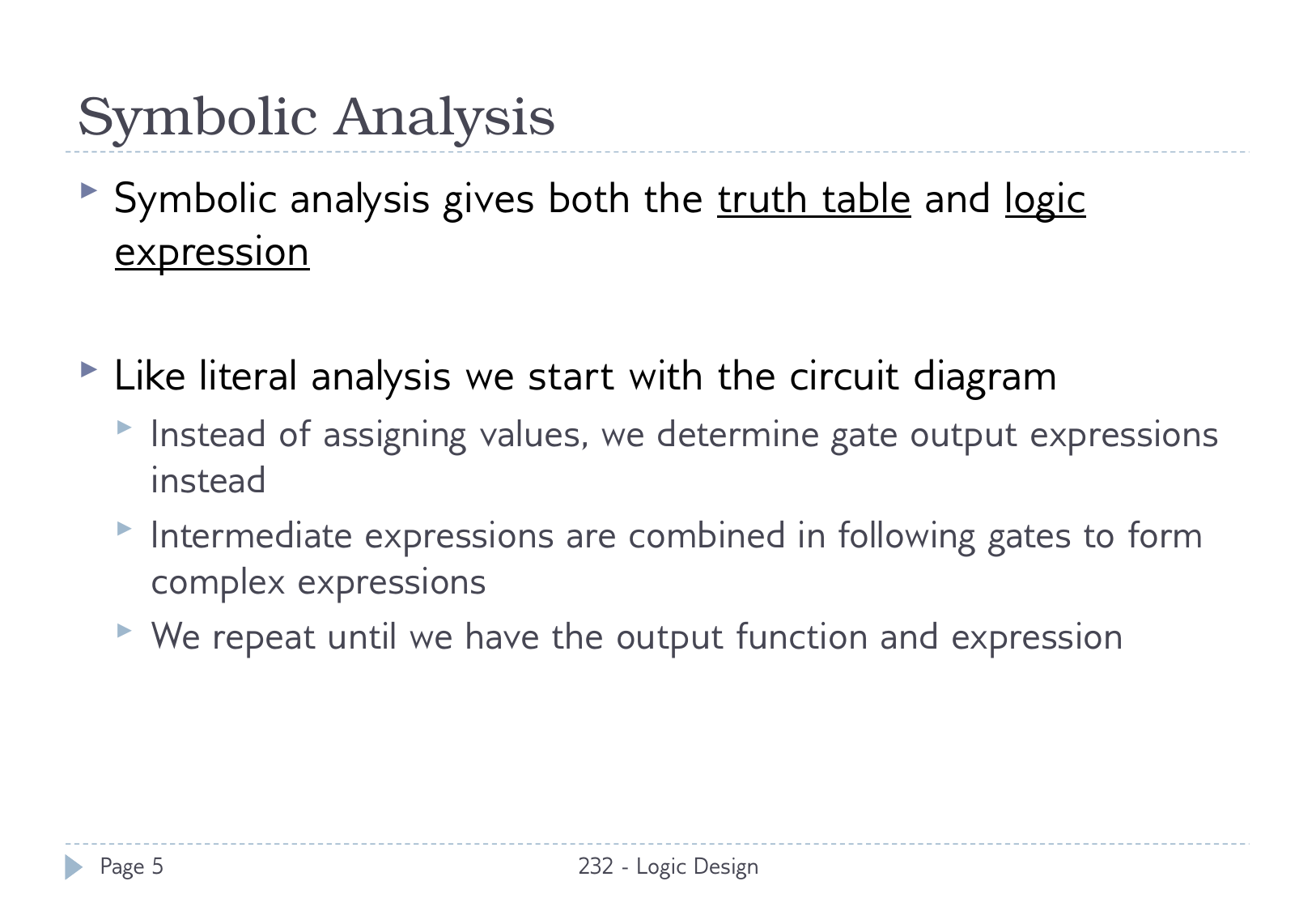

Symbolic Analysis
Symbolic analysis gives both the truth table and logic expression

Like literal analysis we start with the circuit diagram
Instead of assigning values, we determine gate output expressions instead
Intermediate expressions are combined in following gates to form complex expressions
We repeat until we have the output function and expression
Page 5
232 - Logic Design